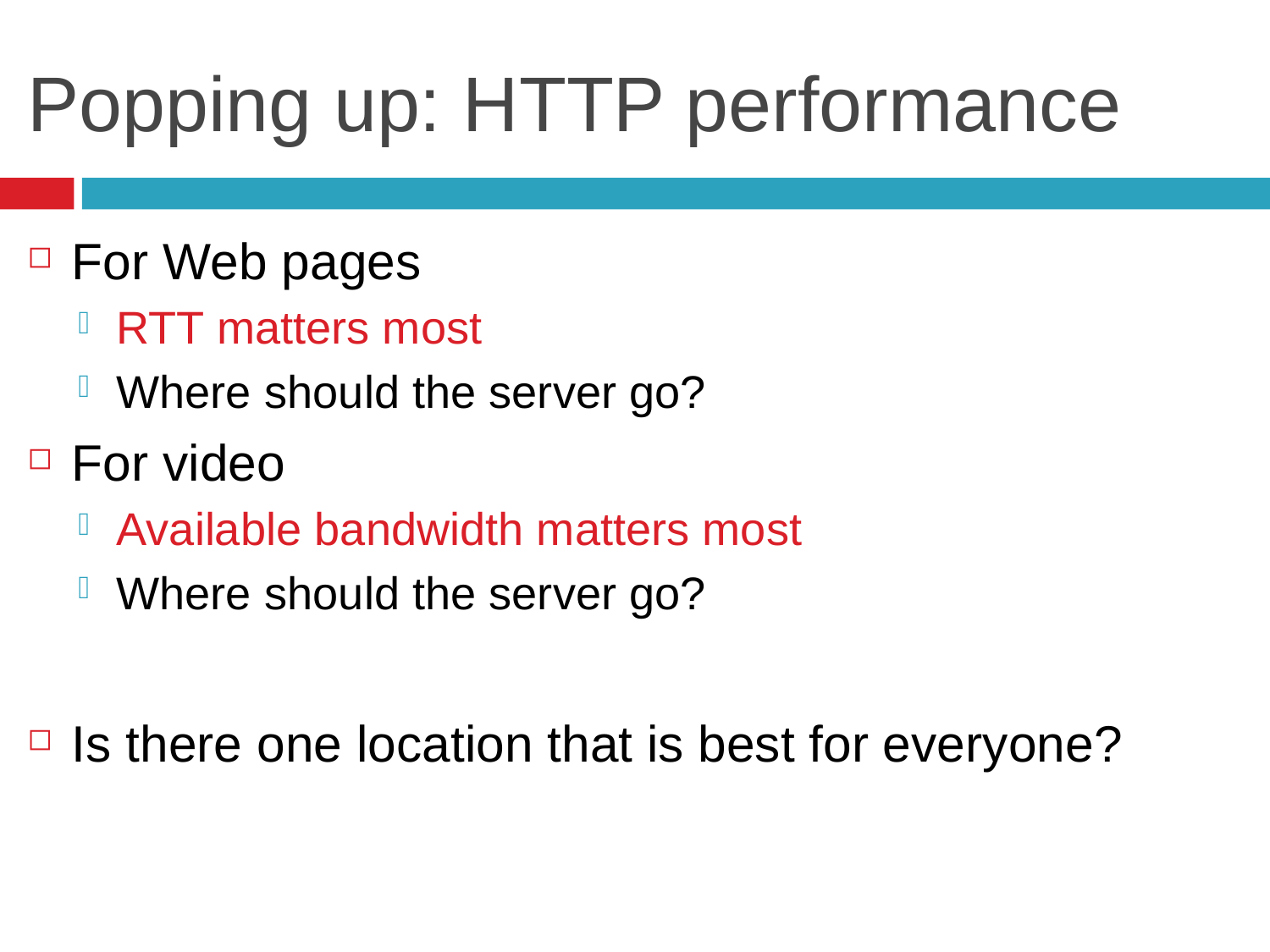

# Popping up: HTTP performance
11
For Web pages
RTT matters most
Where should the server go?
For video
Available bandwidth matters most
Where should the server go?

Is there one location that is best for everyone?